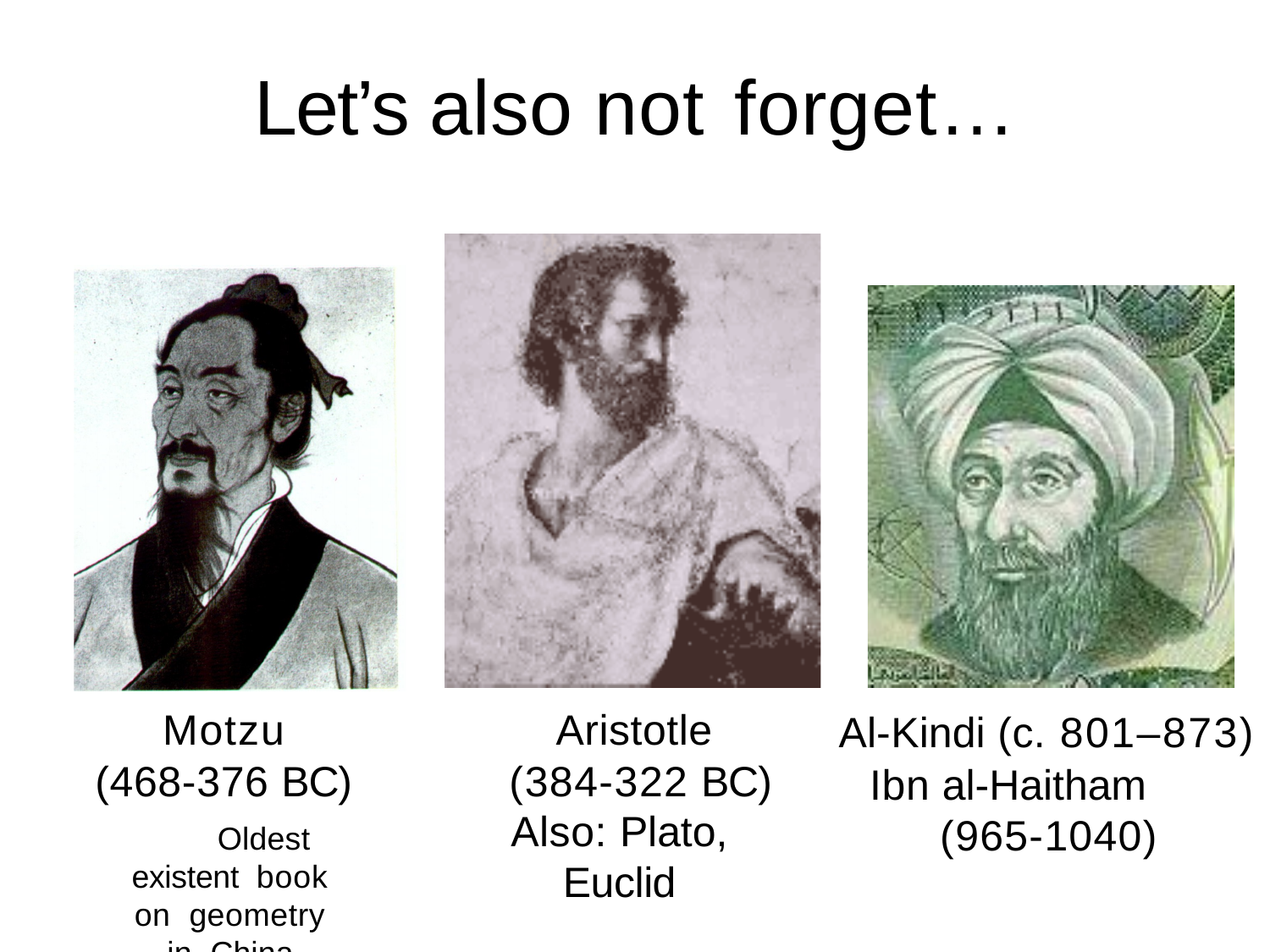

# Let’s also not forget…

Aristotle  (384-322 BC)
Also: Plato, Euclid
Motzu  (468-376 BC)
Oldest existent  book on  geometry in  China
Al-Kindi (c. 801–873)
Ibn al-Haitham  (965-1040)